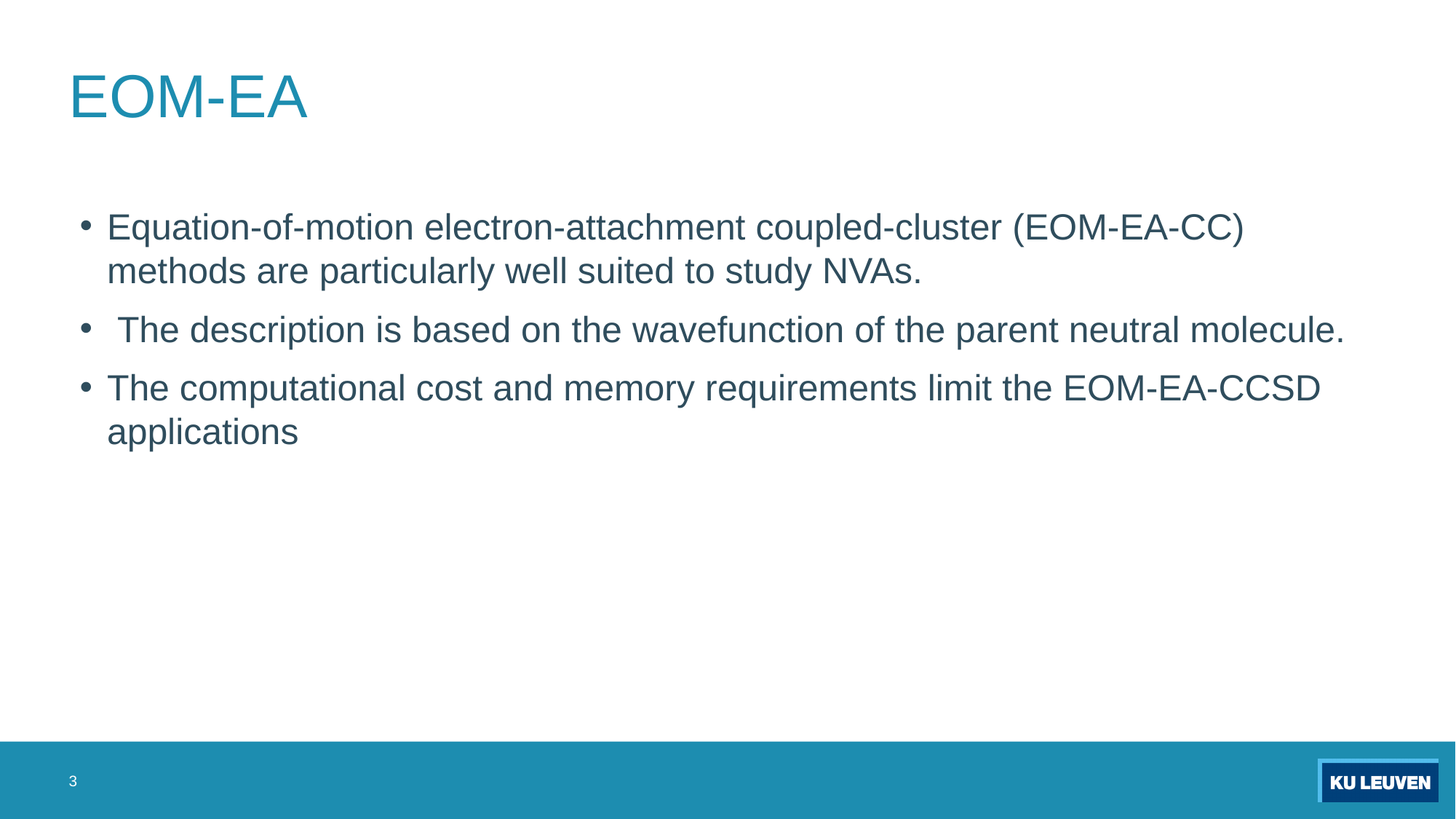

# EOM-EA
Equation-of-motion electron-attachment coupled-cluster (EOM-EA-CC) methods are particularly well suited to study NVAs.
 The description is based on the wavefunction of the parent neutral molecule.
The computational cost and memory requirements limit the EOM-EA-CCSD applications

3